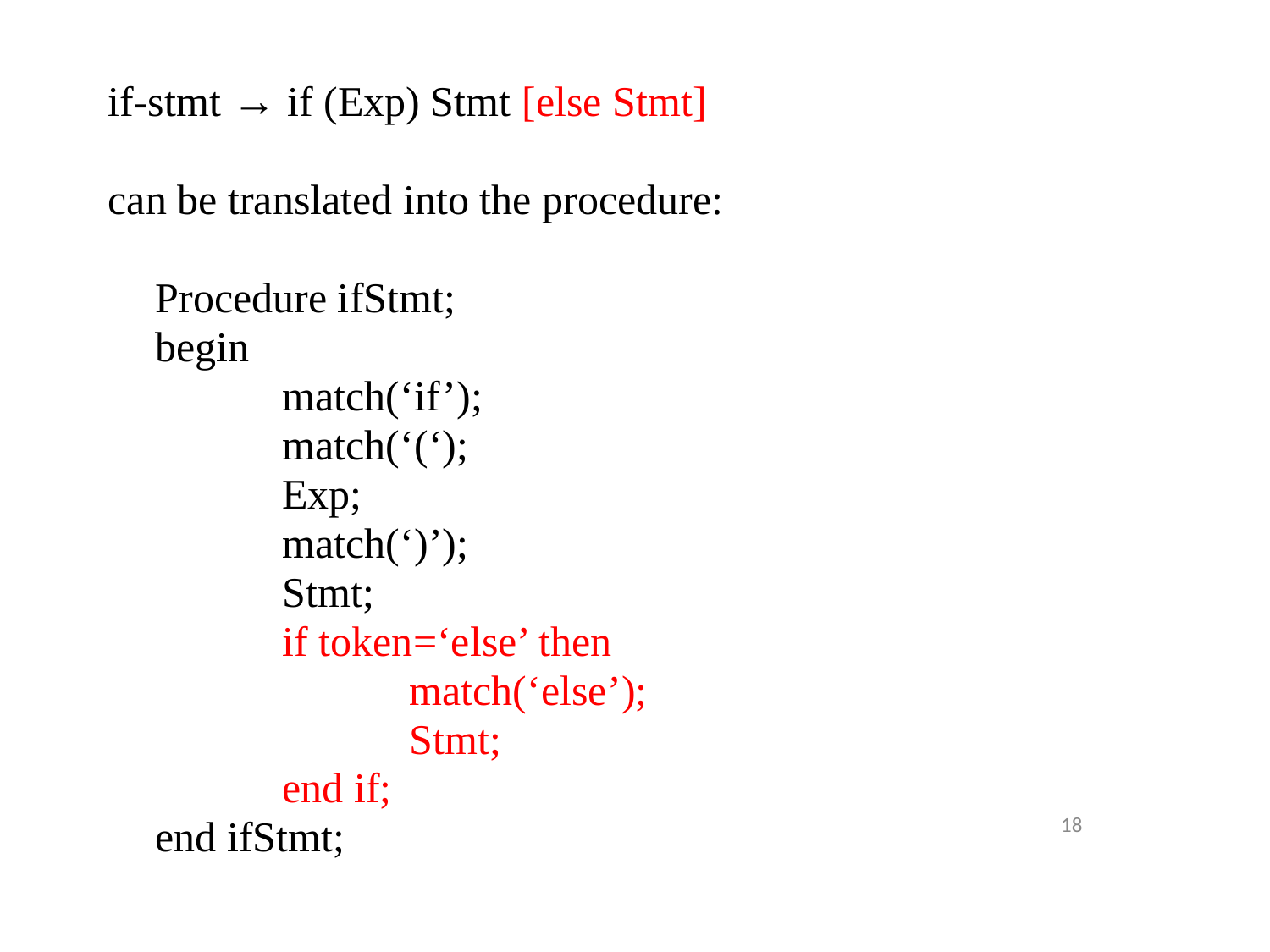

if-stmt → if (Exp) Stmt [else Stmt]

can be translated into the procedure:

	Procedure ifStmt;
	begin
		match(‘if’);
		match(‘(‘);
		Exp;
		match(‘)’);
		Stmt;
		if token=‘else’ then
			match(‘else’);
			Stmt;
		end if;
	end ifStmt;
18